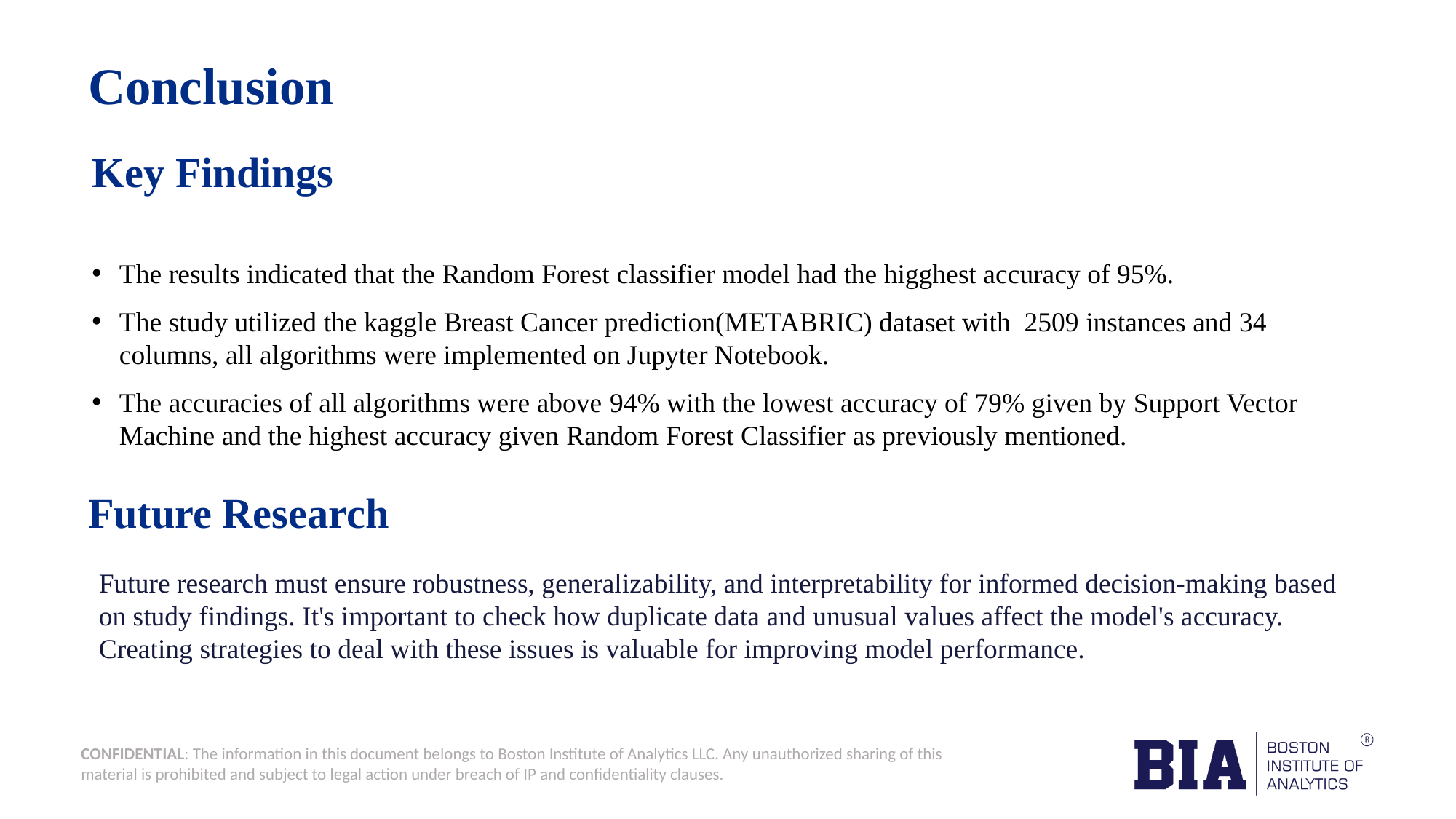

# Conclusion
Key Findings

The results indicated that the Random Forest classifier model had the higghest accuracy of 95%.
The study utilized the kaggle Breast Cancer prediction(METABRIC) dataset with  2509 instances and 34 columns, all algorithms were implemented on Jupyter Notebook.
The accuracies of all algorithms were above 94% with the lowest accuracy of 79% given by Support Vector Machine and the highest accuracy given Random Forest Classifier as previously mentioned.

Future Research
Future research must ensure robustness, generalizability, and interpretability for informed decision-making based on study findings. It's important to check how duplicate data and unusual values affect the model's accuracy. Creating strategies to deal with these issues is valuable for improving model performance.